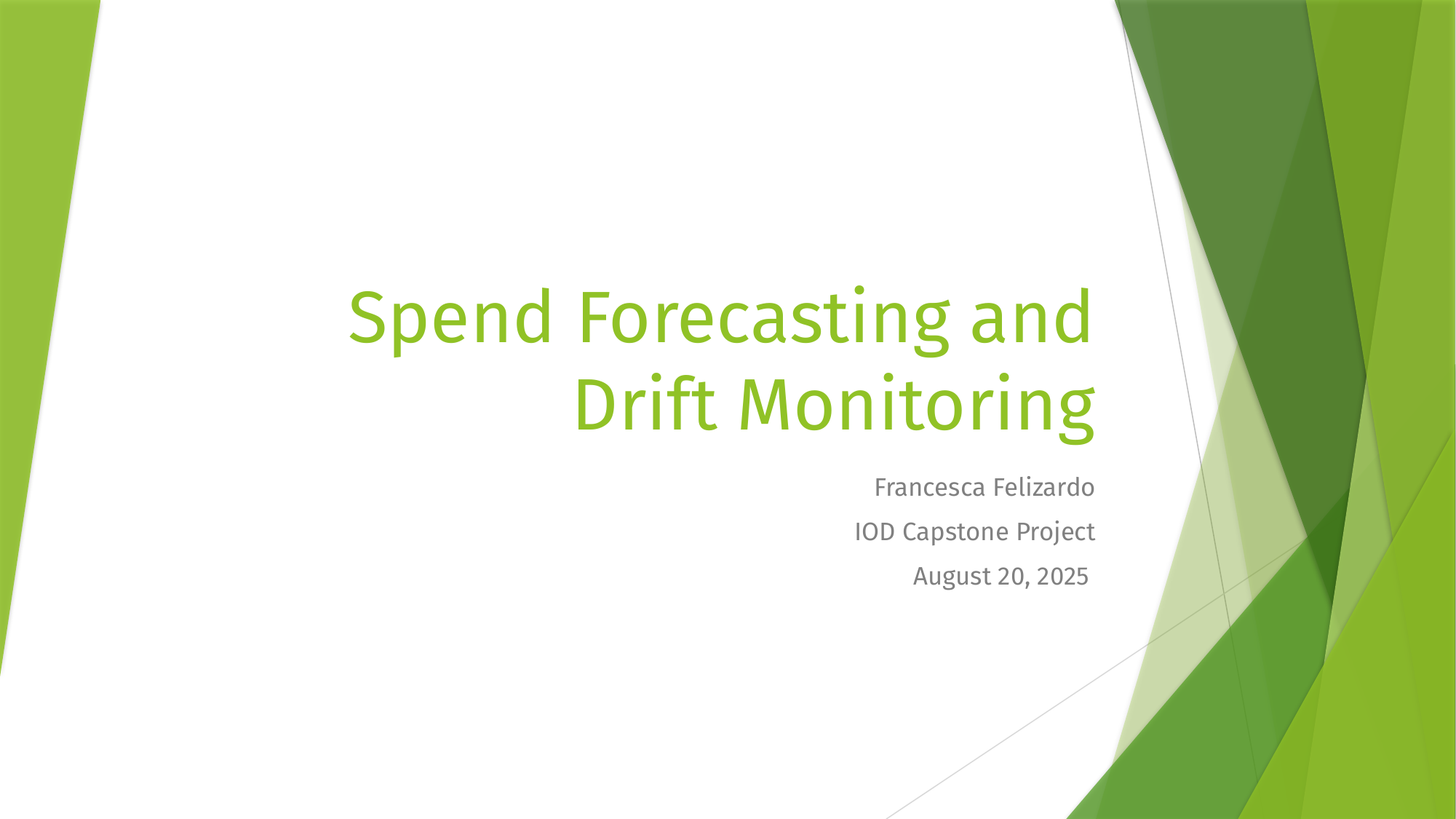

# Spend Forecasting and Drift Monitoring
Francesca Felizardo
IOD Capstone Project
August 20, 2025